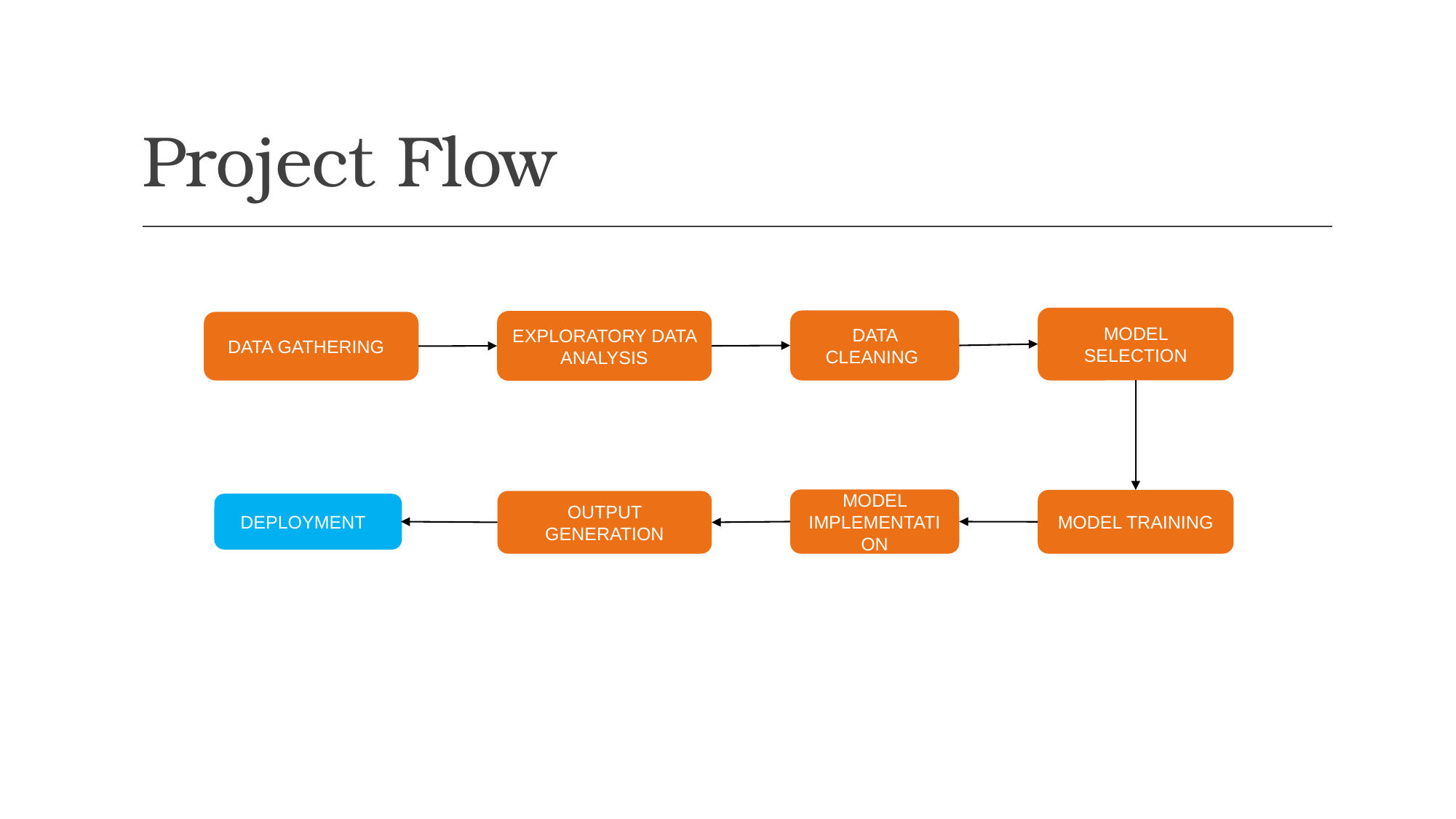

# Project Flow
MODEL SELECTION
DATA CLEANING
EXPLORATORY DATA ANALYSIS
DATA GATHERING
MODEL IMPLEMENTATION
MODEL TRAINING
OUTPUT GENERATION
DEPLOYMENT